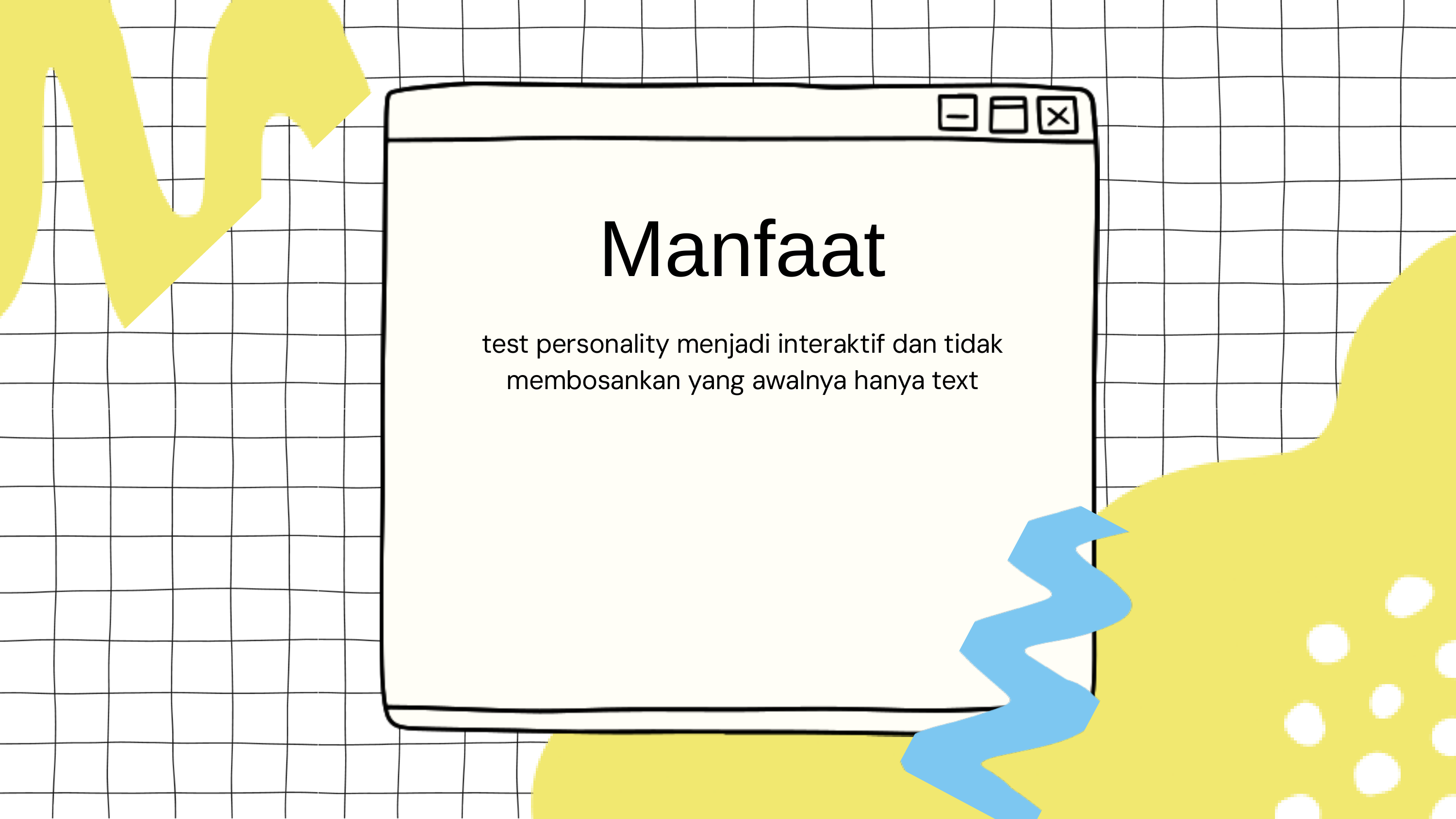

Manfaat

test personality menjadi interaktif dan tidak membosankan yang awalnya hanya text